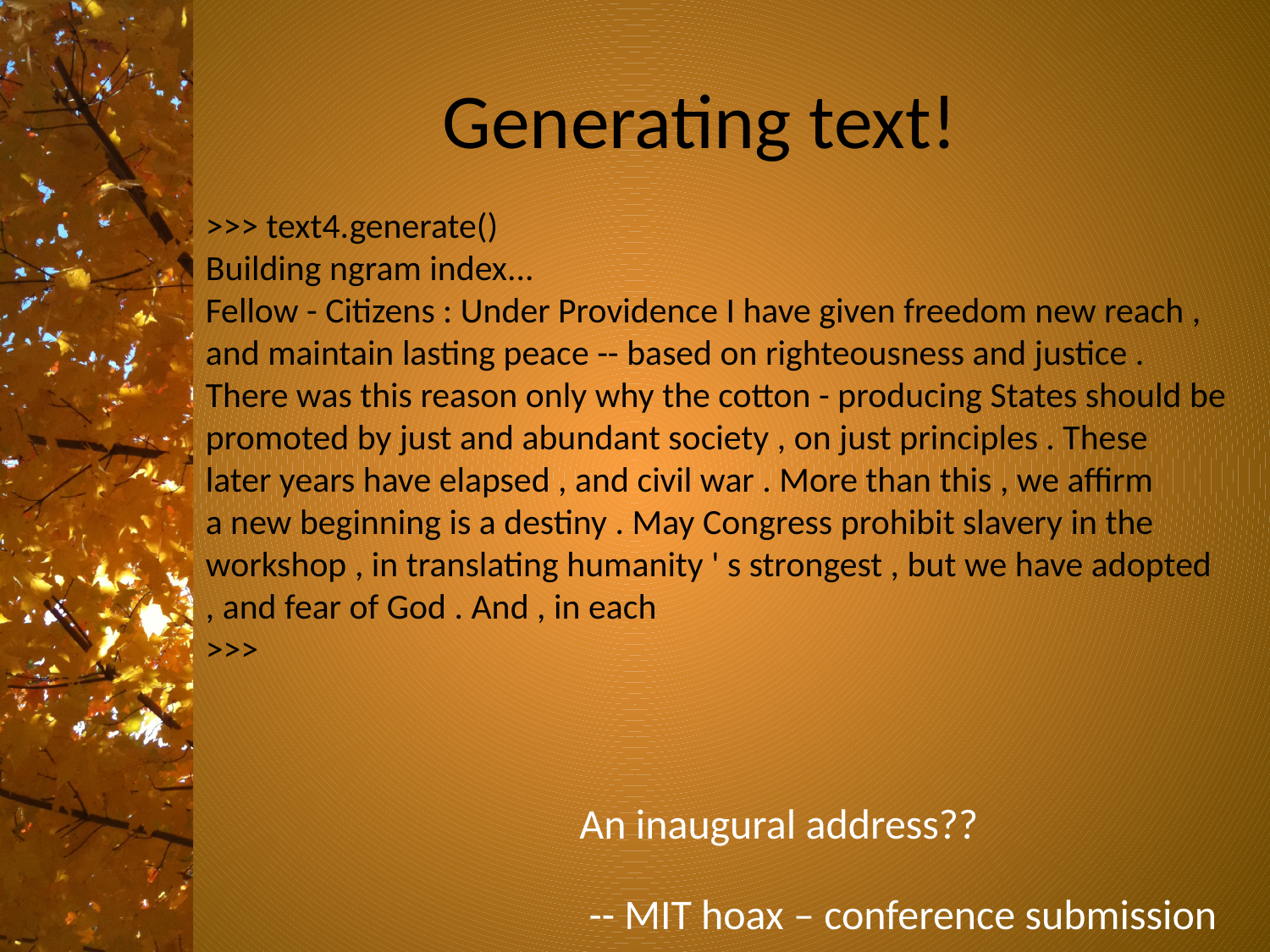

# Generating text!
>>> text4.generate()
Building ngram index...
Fellow - Citizens : Under Providence I have given freedom new reach ,
and maintain lasting peace -- based on righteousness and justice .
There was this reason only why the cotton - producing States should be
promoted by just and abundant society , on just principles . These
later years have elapsed , and civil war . More than this , we affirm
a new beginning is a destiny . May Congress prohibit slavery in the
workshop , in translating humanity ' s strongest , but we have adopted
, and fear of God . And , in each
>>>
An inaugural address??
 -- MIT hoax – conference submission